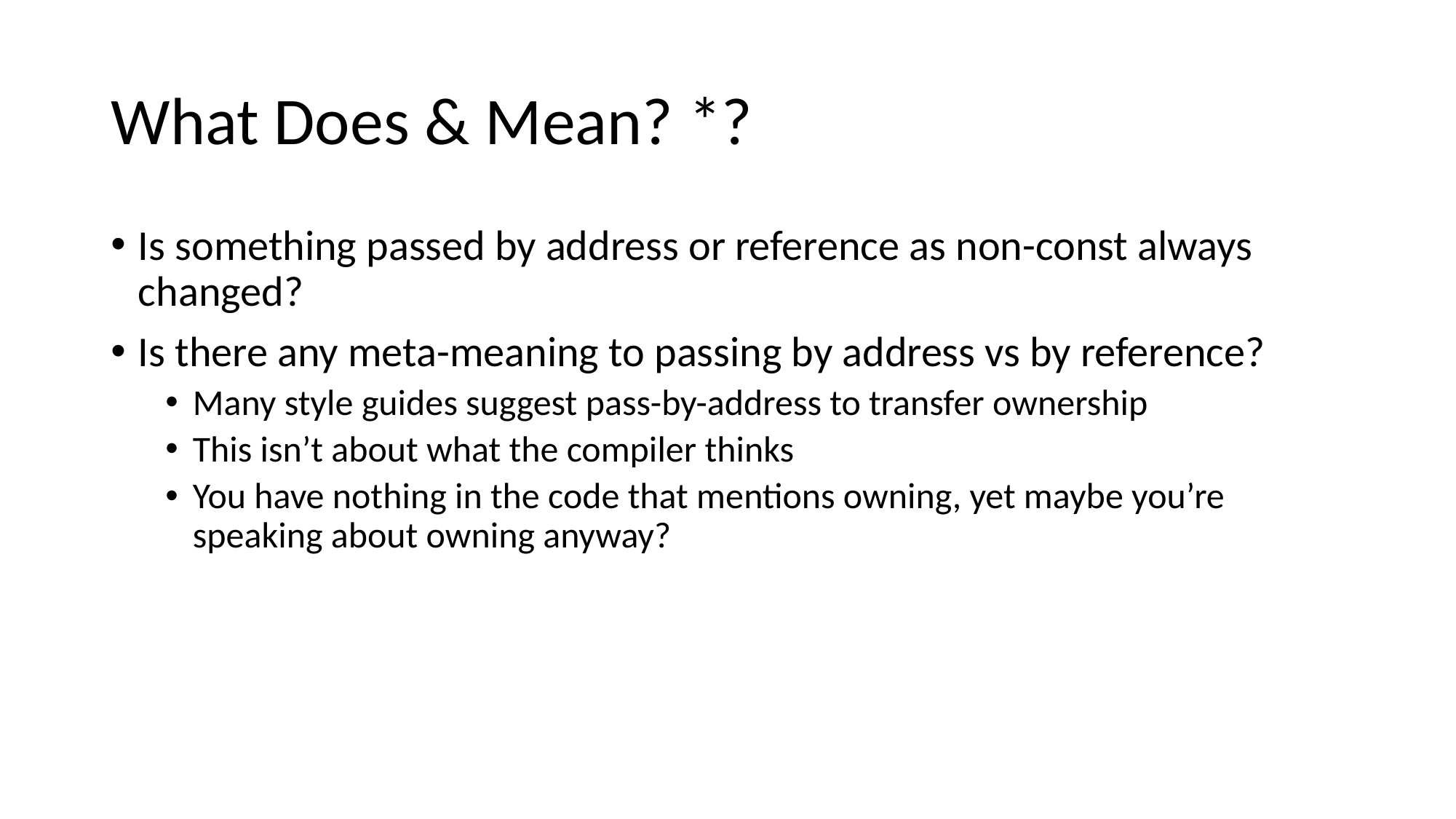

# What Does & Mean? *?
Is something passed by address or reference as non-const always changed?
Is there any meta-meaning to passing by address vs by reference?
Many style guides suggest pass-by-address to transfer ownership
This isn’t about what the compiler thinks
You have nothing in the code that mentions owning, yet maybe you’re speaking about owning anyway?